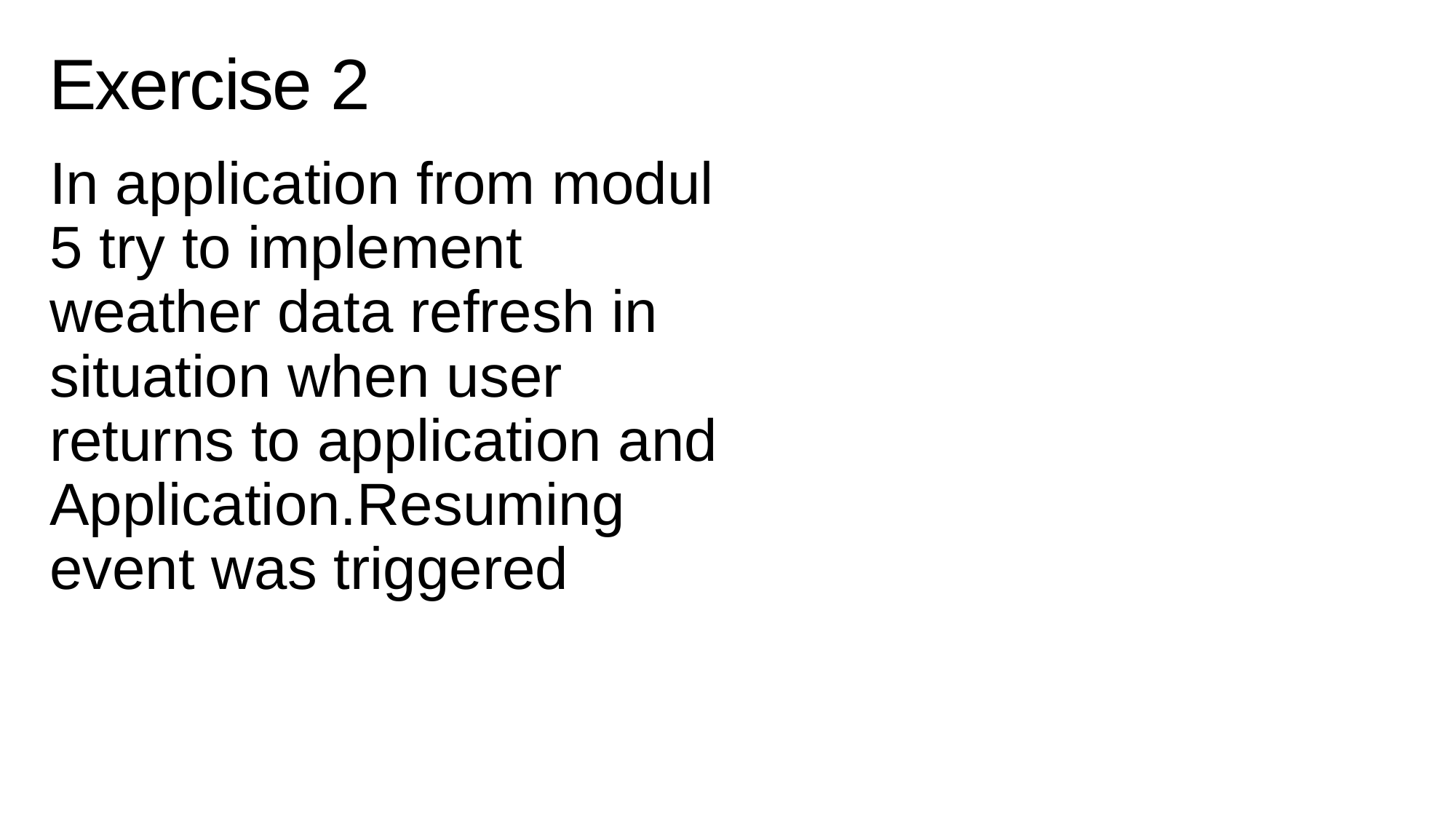

# Exercise 2
In application from modul 5 try to implement weather data refresh in situation when user returns to application and Application.Resuming event was triggered